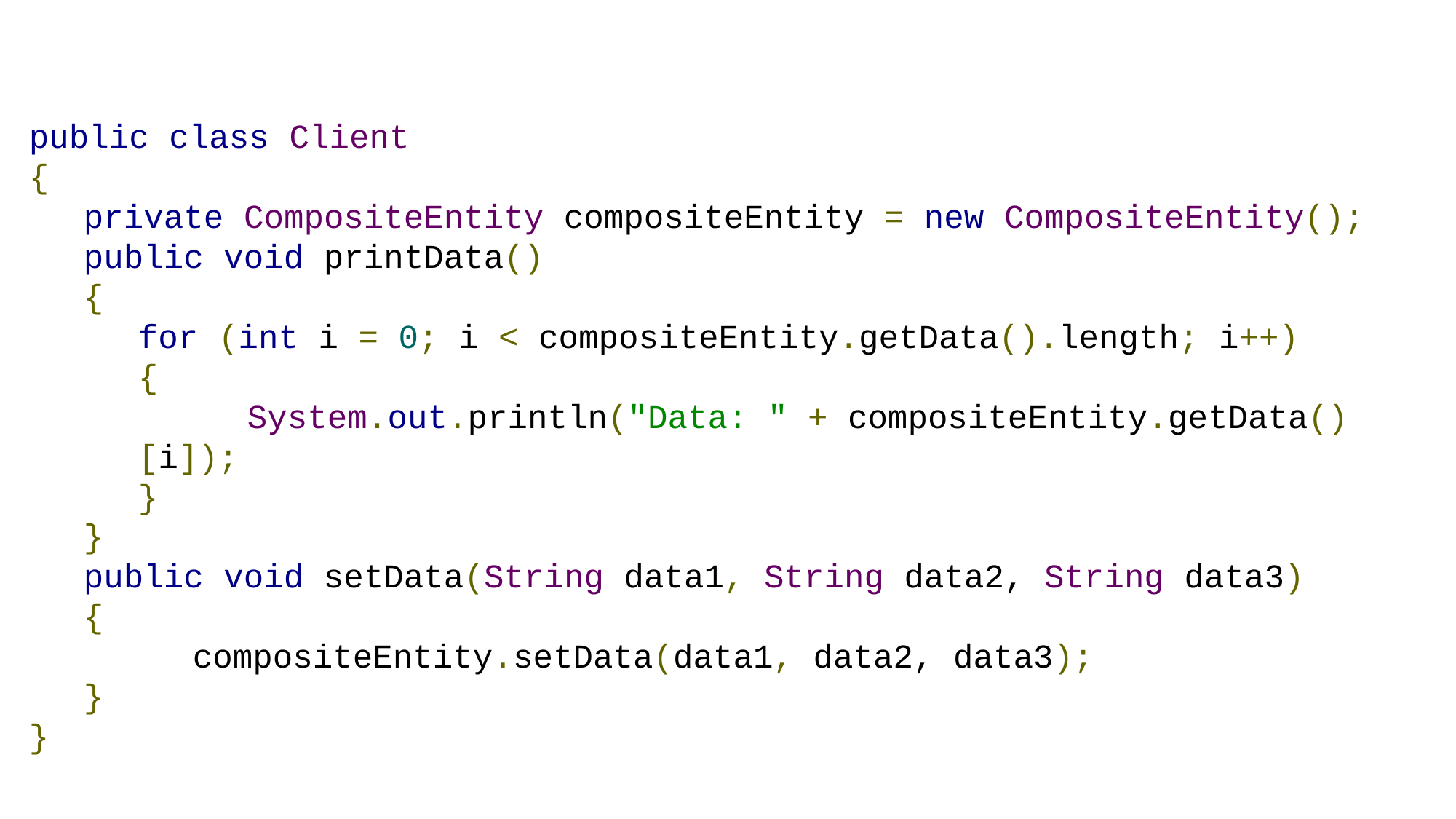

public class Client
{
private CompositeEntity compositeEntity = new CompositeEntity();
public void printData()
{
for (int i = 0; i < compositeEntity.getData().length; i++)
{
	System.out.println("Data: " + compositeEntity.getData()[i]);
}
}
public void setData(String data1, String data2, String data3)
{
	compositeEntity.setData(data1, data2, data3);
}
}